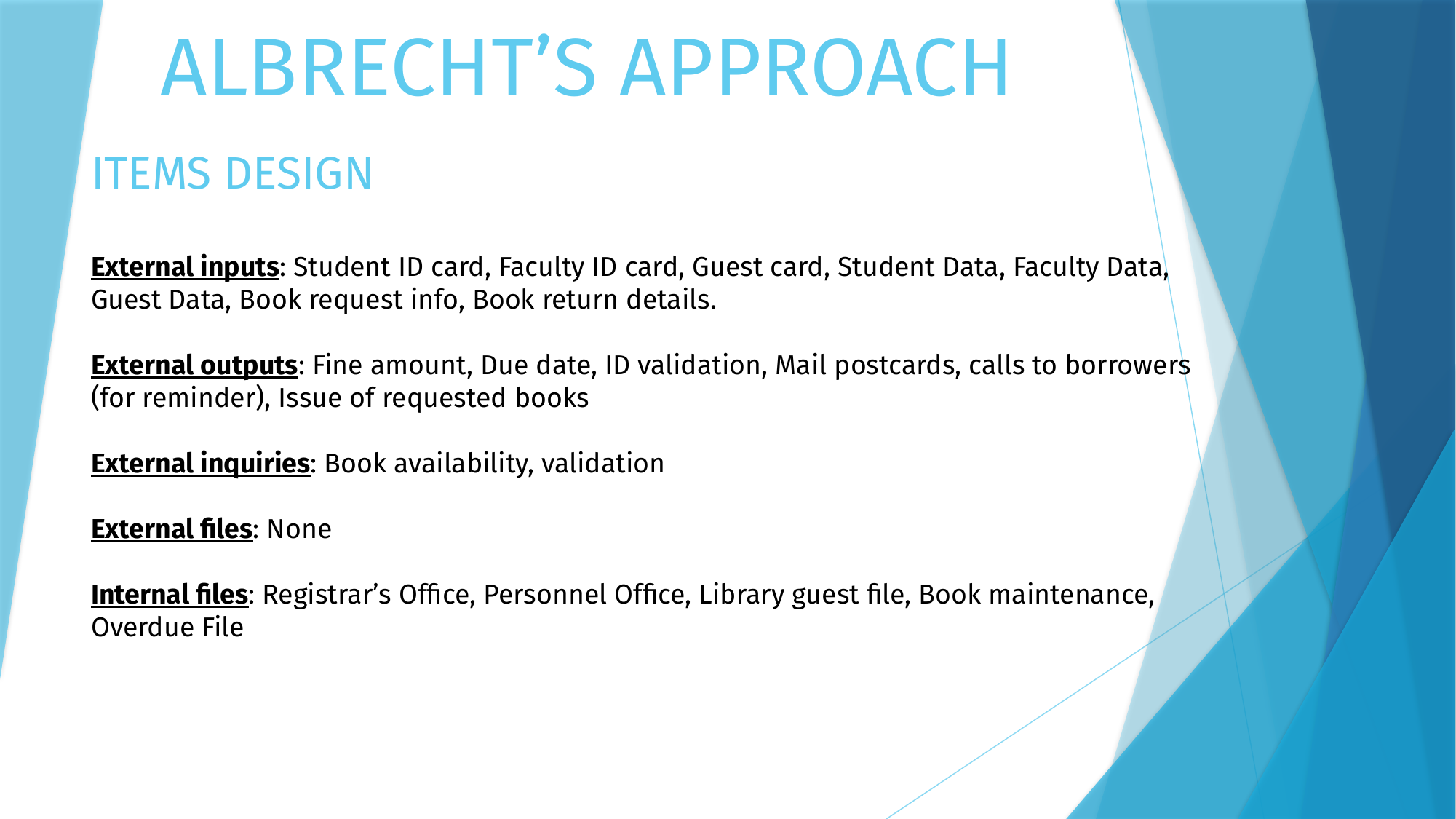

ALBRECHT’S APPROACH
# ITEMS DESIGN
External inputs: Student ID card, Faculty ID card, Guest card, Student Data, Faculty Data, Guest Data, Book request info, Book return details.

External outputs: Fine amount, Due date, ID validation, Mail postcards, calls to borrowers (for reminder), Issue of requested books

External inquiries: Book availability, validation

External files: None

Internal files: Registrar’s Office, Personnel Office, Library guest file, Book maintenance, Overdue File